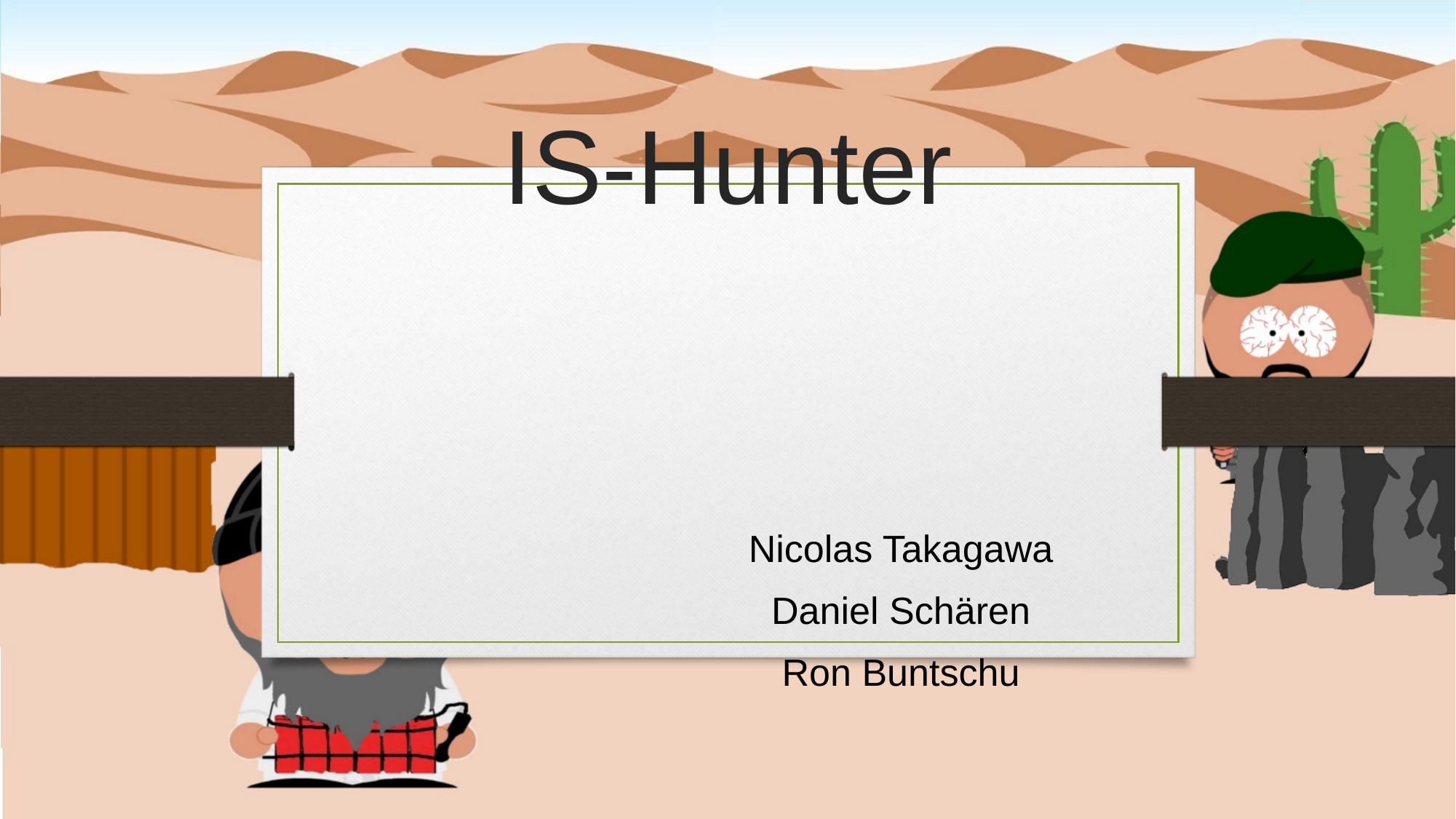

# IS-Hunter
Nicolas Takagawa
Daniel Schären
Ron Buntschu